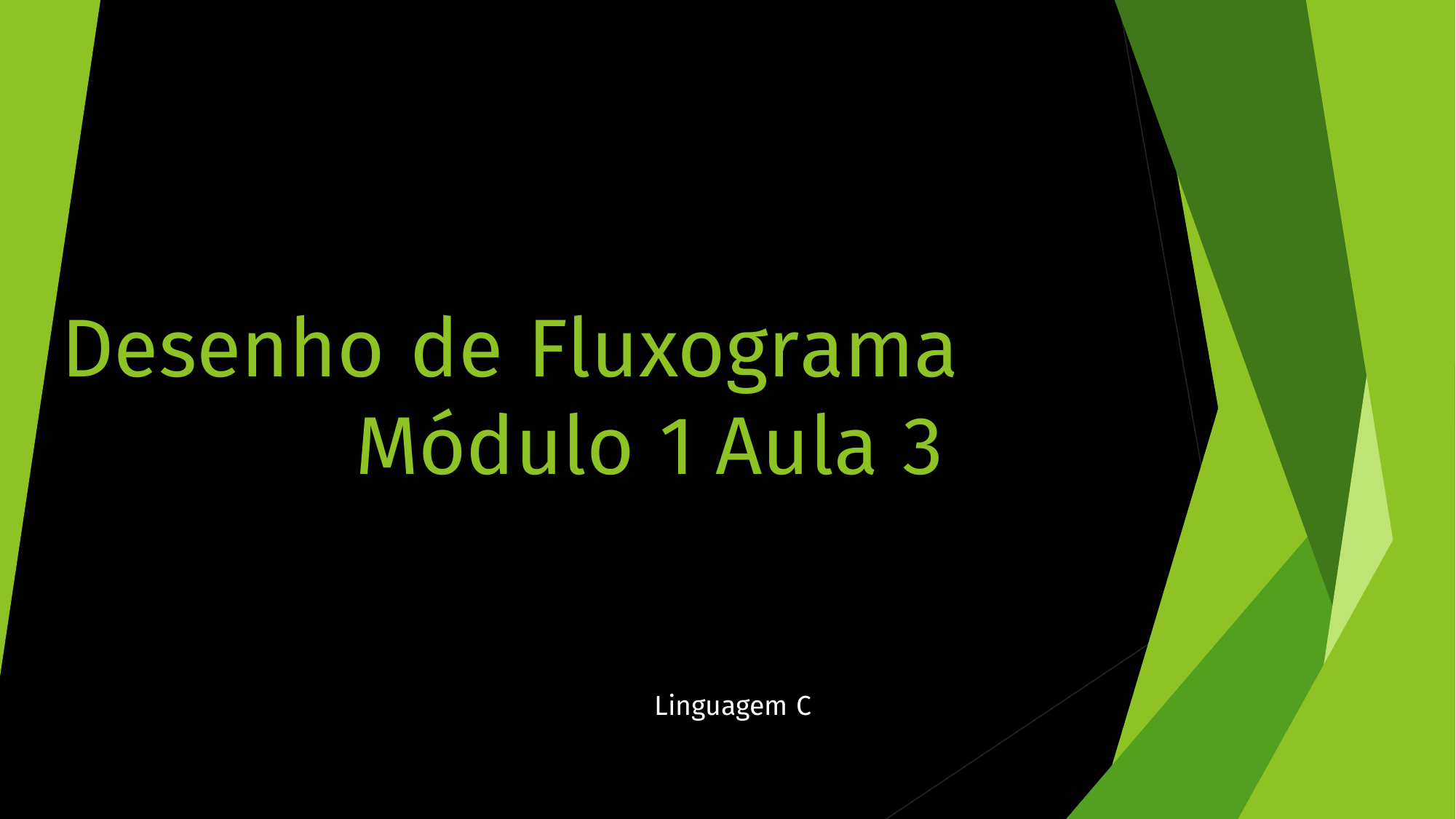

Desenho de Fluxograma
Módulo 1 Aula 3
Linguagem C